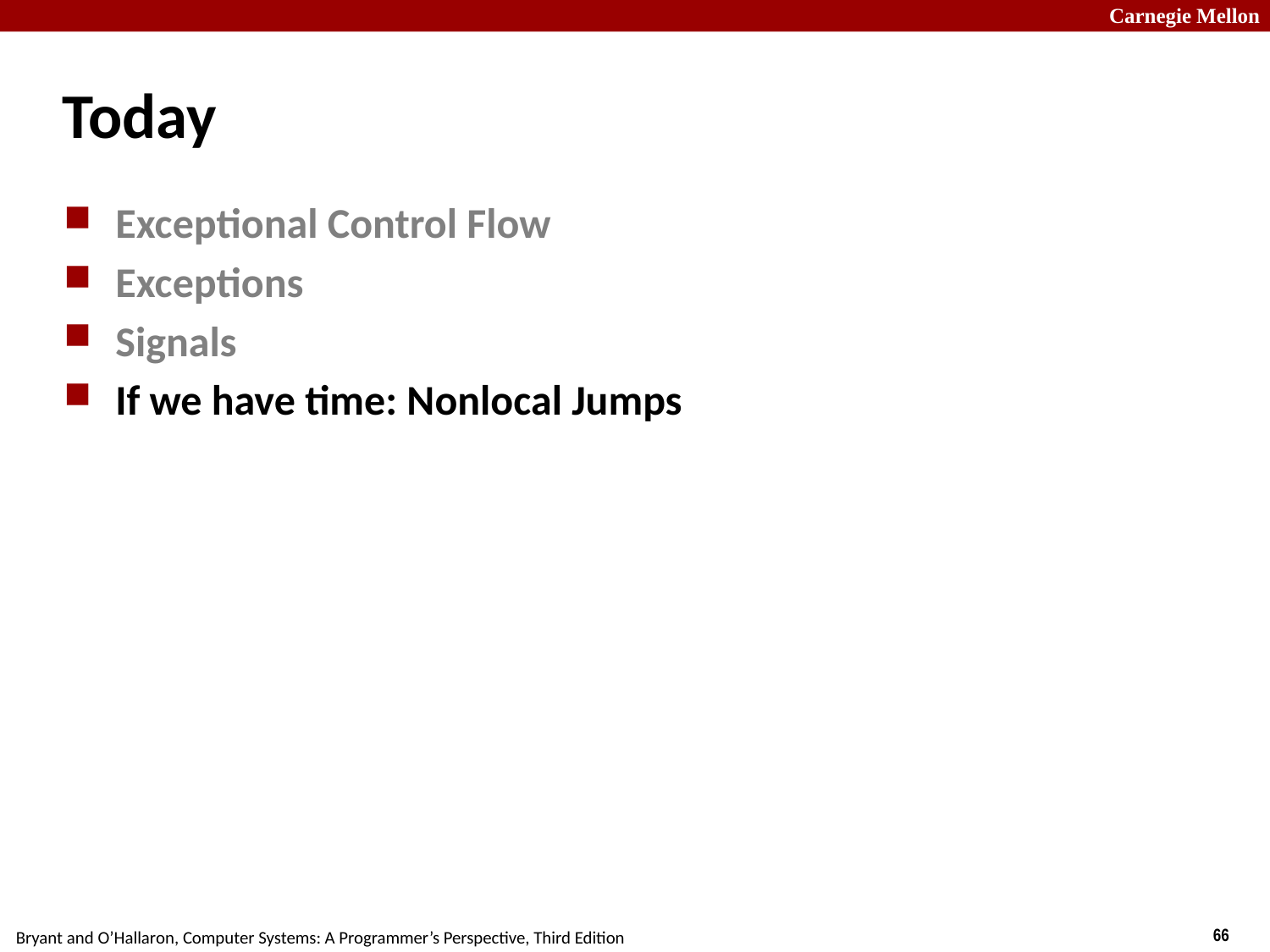

# Today
Exceptional Control Flow
Exceptions
Signals
If we have time: Nonlocal Jumps